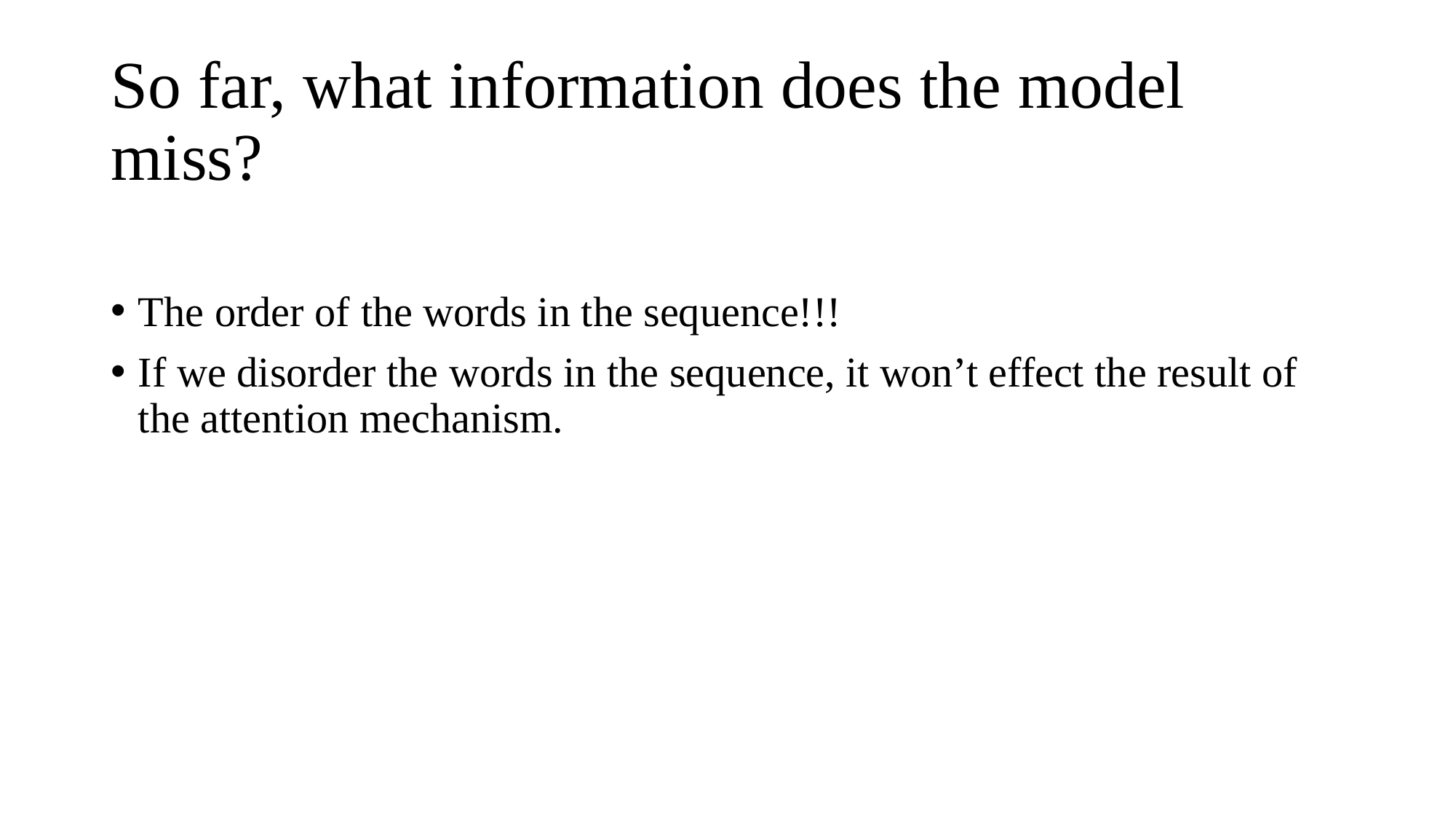

# So far, what information does the model miss?

The order of the words in the sequence!!!
If we disorder the words in the sequence, it won’t effect the result of the attention mechanism.